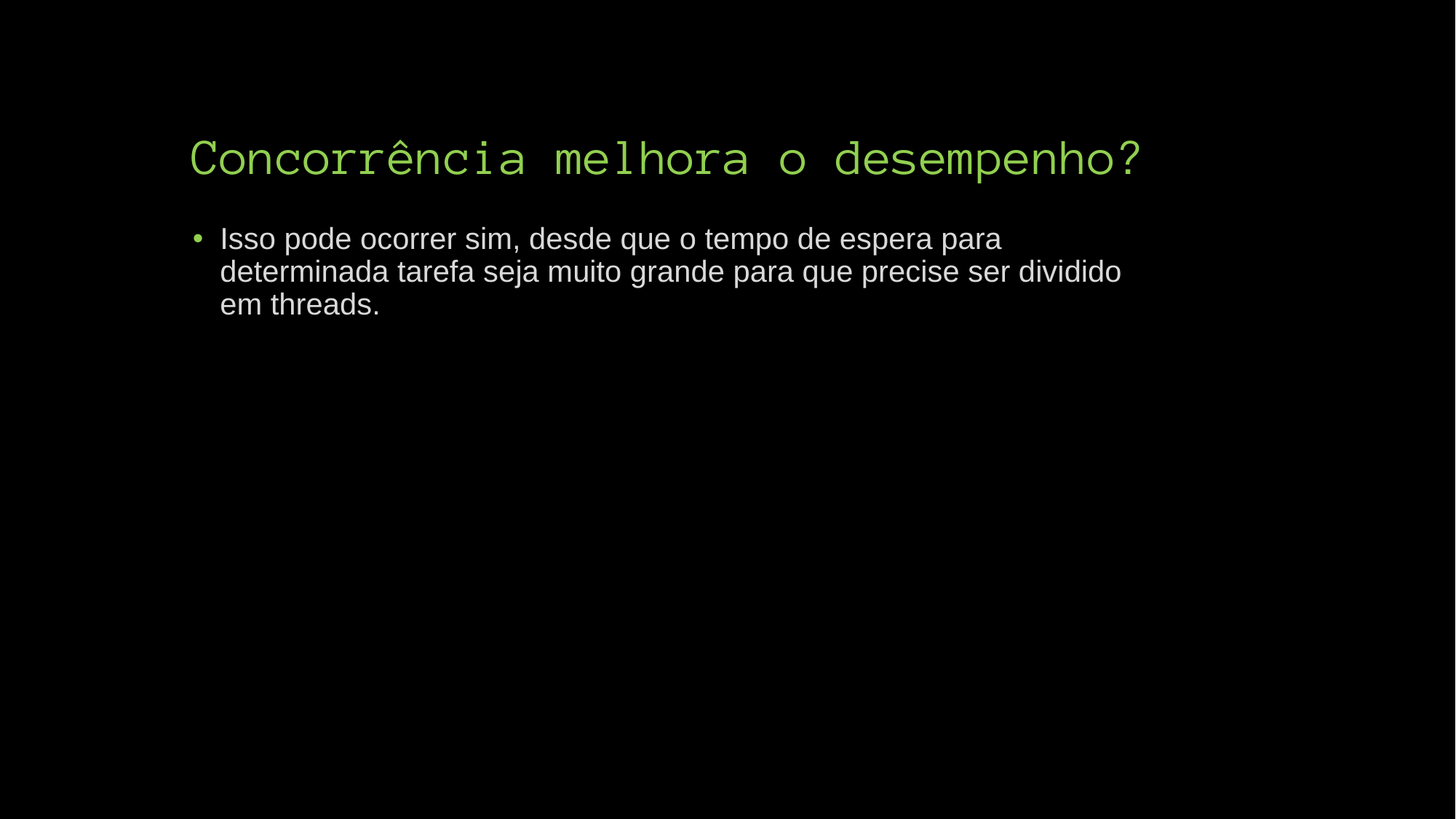

# Concorrência melhora o desempenho?

Isso pode ocorrer sim, desde que o tempo de espera para determinada tarefa seja muito grande para que precise ser dividido em threads.